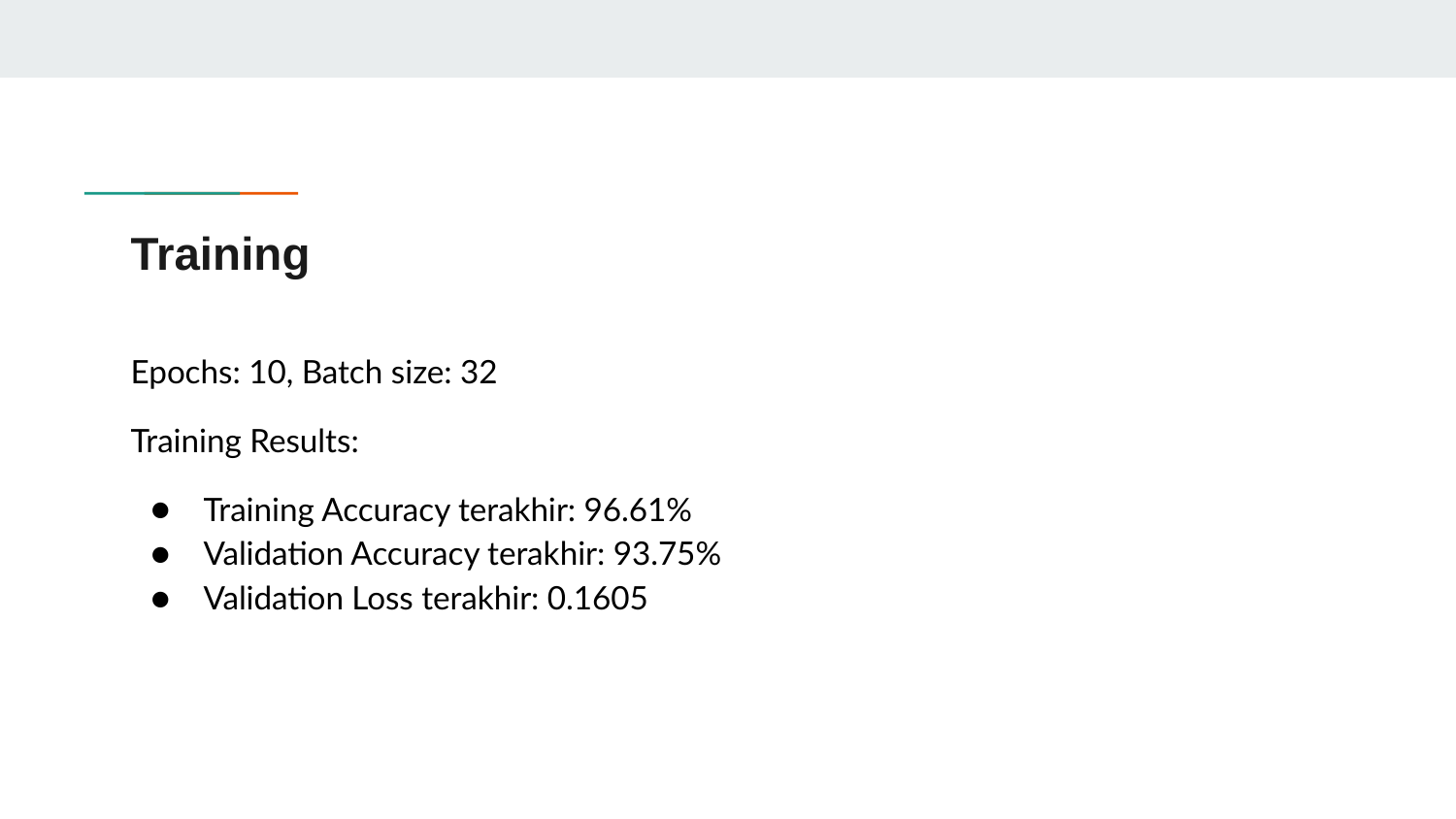

# Training
Epochs: 10, Batch size: 32
Training Results:
Training Accuracy terakhir: 96.61%
Validation Accuracy terakhir: 93.75%
Validation Loss terakhir: 0.1605